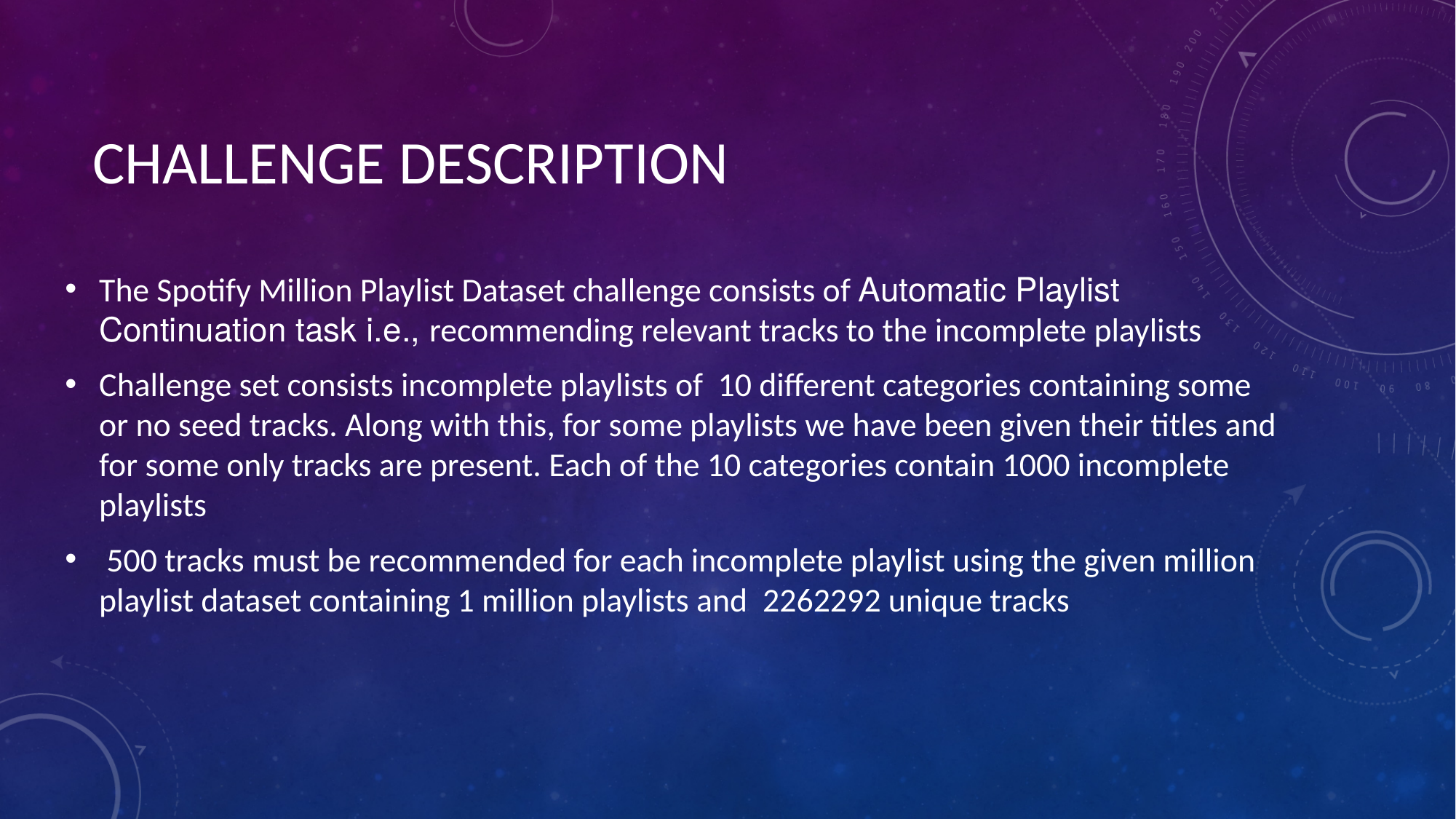

# CHALLENGE DESCRIPTION
The Spotify Million Playlist Dataset challenge consists of Automatic Playlist Continuation task i.e., recommending relevant tracks to the incomplete playlists
Challenge set consists incomplete playlists of  10 different categories containing some or no seed tracks. Along with this, for some playlists we have been given their titles and for some only tracks are present. Each of the 10 categories contain 1000 incomplete playlists
 500 tracks must be recommended for each incomplete playlist using the given million playlist dataset containing 1 million playlists and  2262292 unique tracks